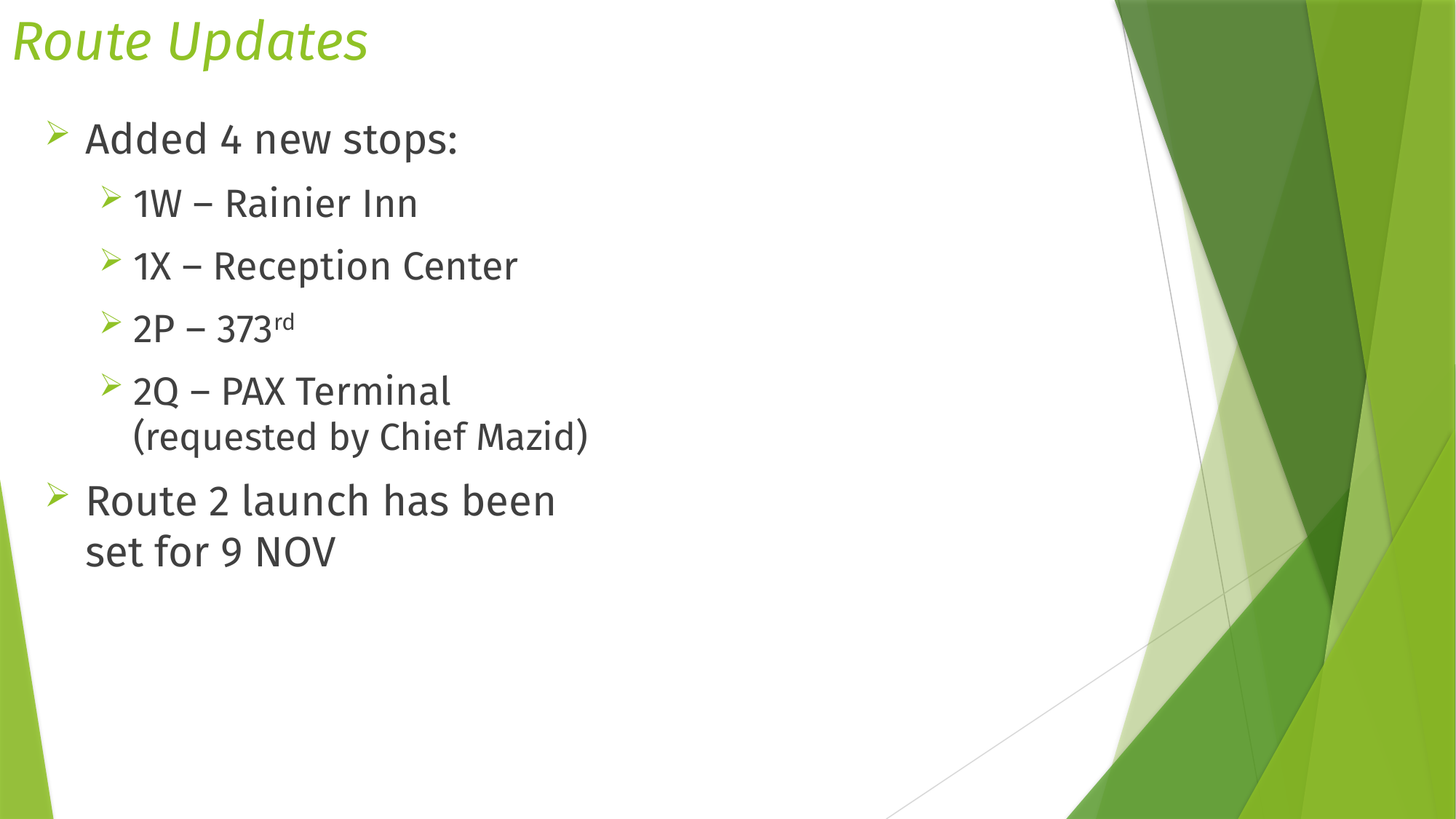

# Route Updates
Added 4 new stops:
1W – Rainier Inn
1X – Reception Center
2P – 373rd
2Q – PAX Terminal (requested by Chief Mazid)
Route 2 launch has been set for 9 NOV